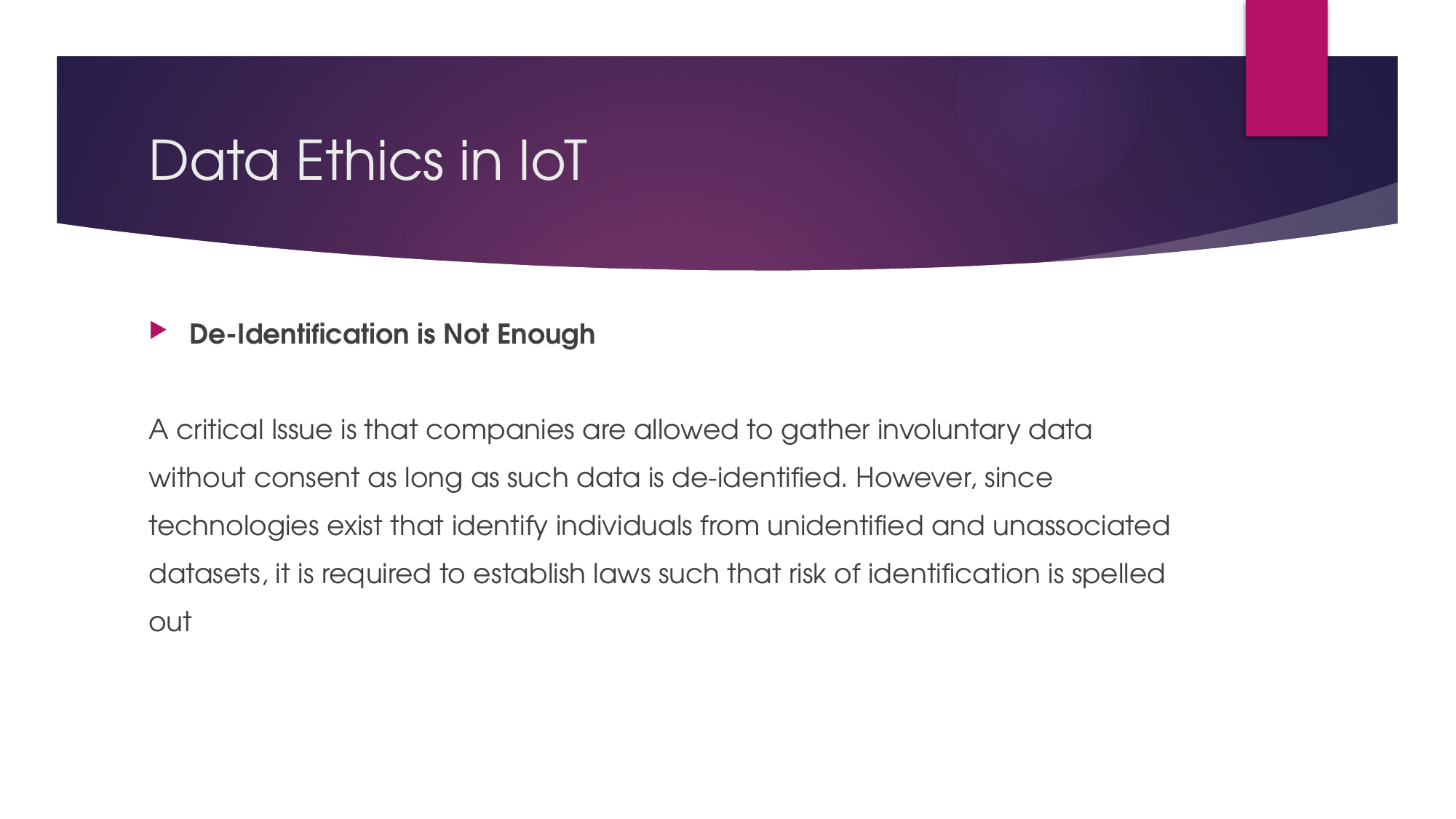

# Data Ethics in IoT
De-Identification is Not Enough

A critical Issue is that companies are allowed to gather involuntary data
without consent as long as such data is de-identified. However, since
technologies exist that identify individuals from unidentified and unassociated
datasets, it is required to establish laws such that risk of identification is spelled
out